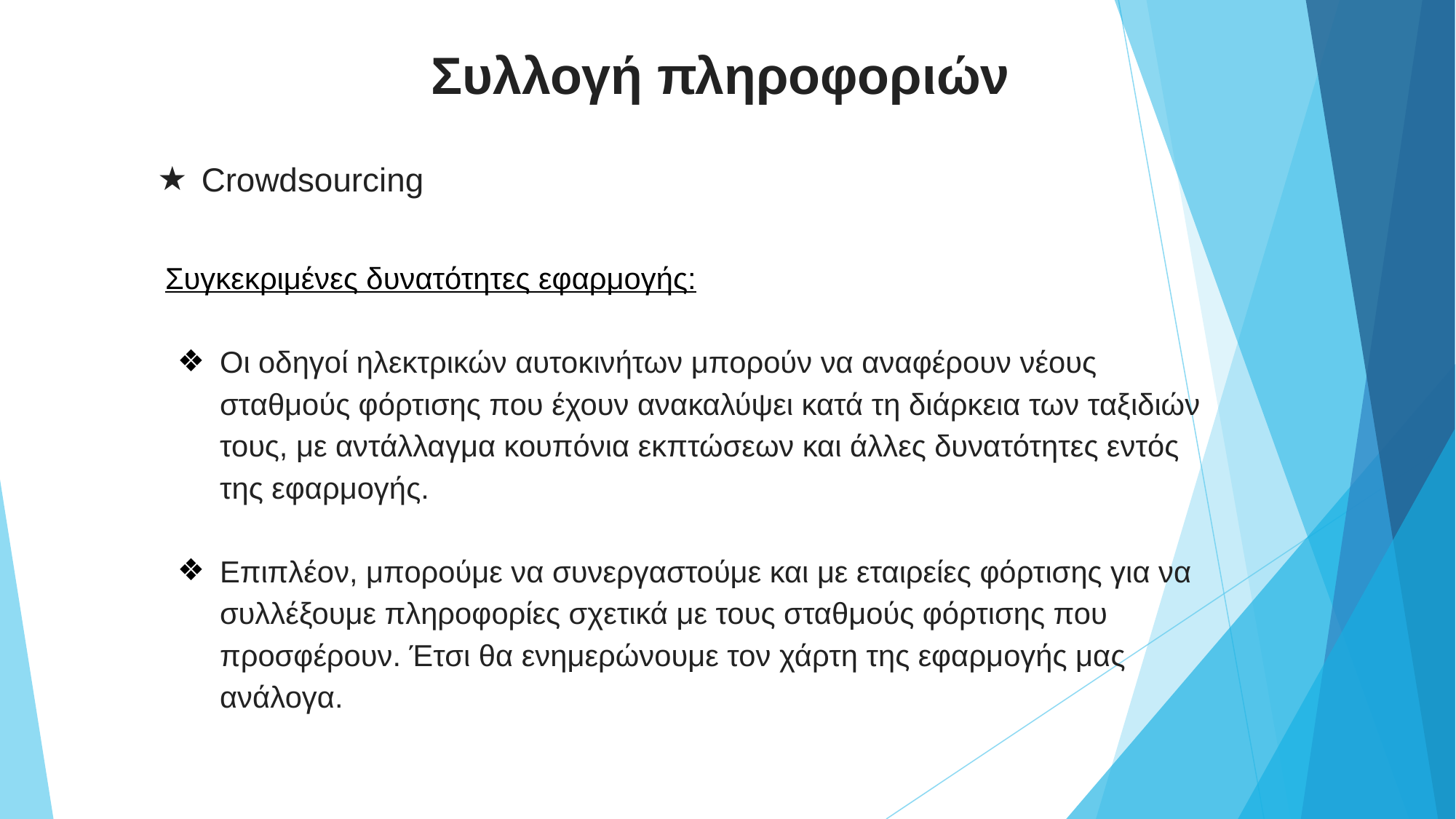

Συλλογή πληροφοριών
Crowdsourcing
Συγκεκριμένες δυνατότητες εφαρμογής:

Οι οδηγοί ηλεκτρικών αυτοκινήτων μπορούν να αναφέρουν νέους σταθμούς φόρτισης που έχουν ανακαλύψει κατά τη διάρκεια των ταξιδιών τους, με αντάλλαγμα κουπόνια εκπτώσεων και άλλες δυνατότητες εντός της εφαρμογής.

Επιπλέον, μπορούμε να συνεργαστούμε και με εταιρείες φόρτισης για να συλλέξουμε πληροφορίες σχετικά με τους σταθμούς φόρτισης που προσφέρουν. Έτσι θα ενημερώνουμε τον χάρτη της εφαρμογής μας ανάλογα.